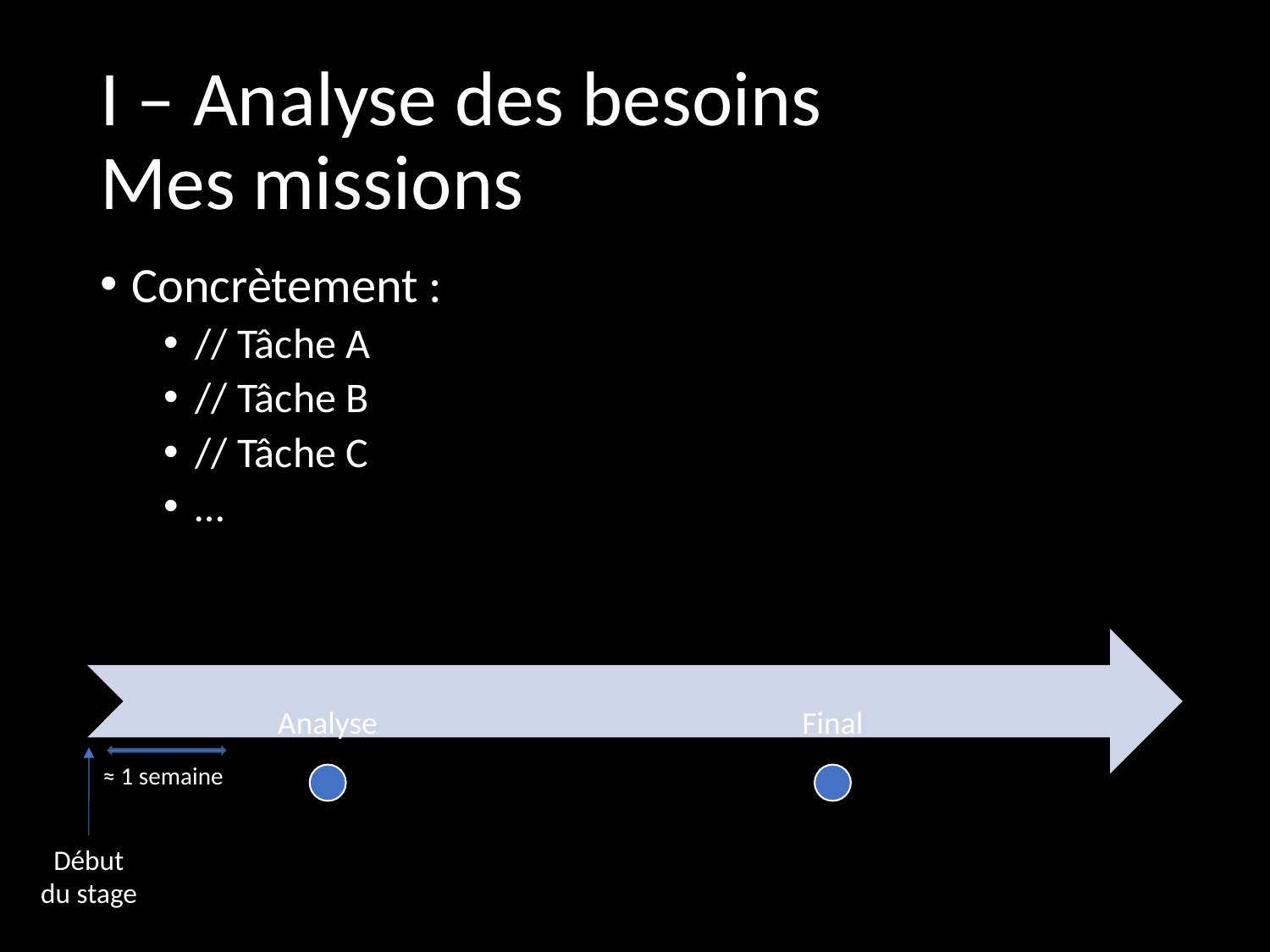

# I – Analyse des besoins Mes missions
Concrètement :
// Tâche A
// Tâche B
// Tâche C
…
Analyse
Final

≈ 1 semaine
Début du stage
10